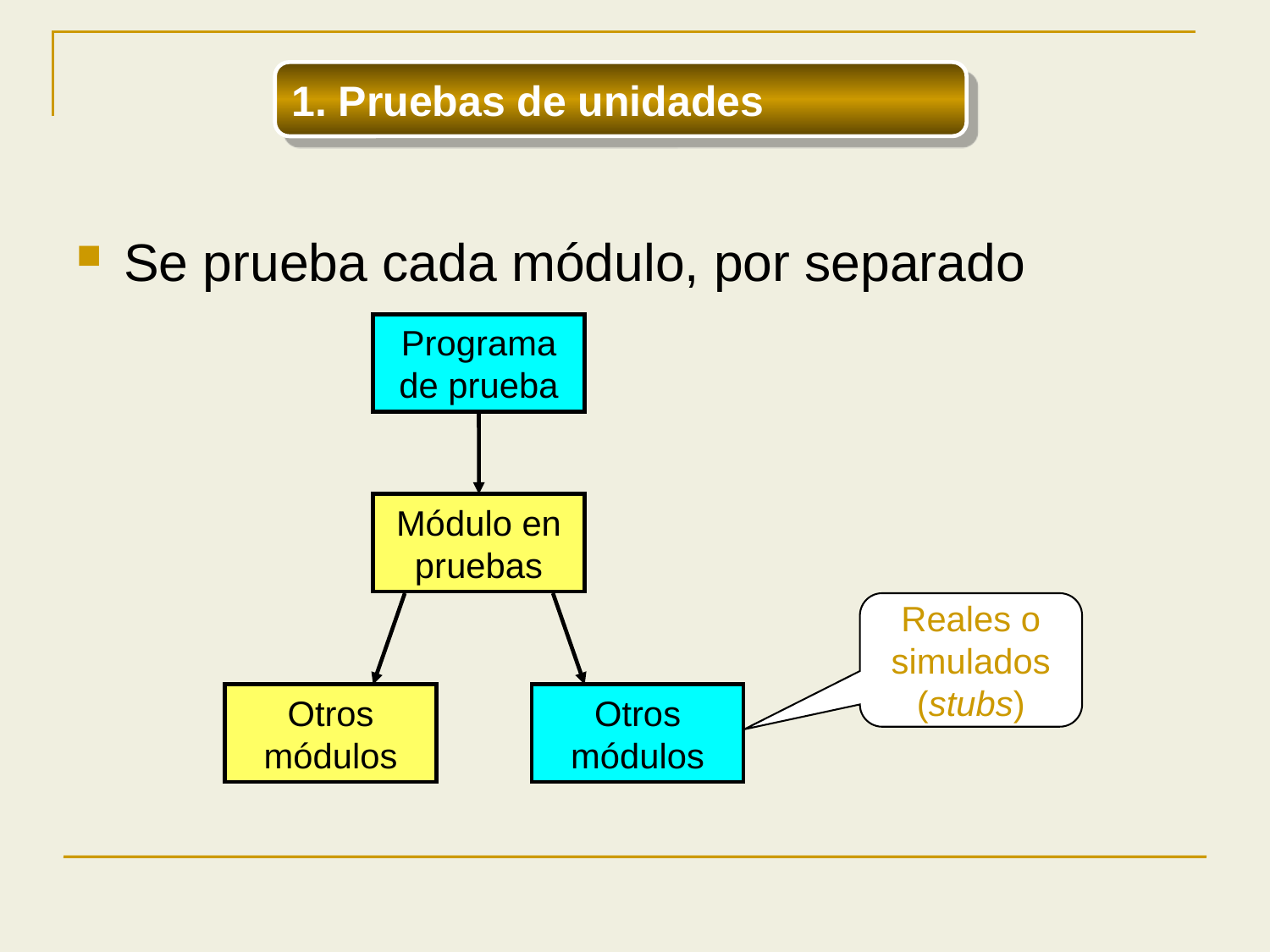

1. Pruebas de unidades
Se prueba cada módulo, por separado
Programa de prueba

Módulo en pruebas

Reales o
simulados
(stubs)
Otros módulos
Otros módulos